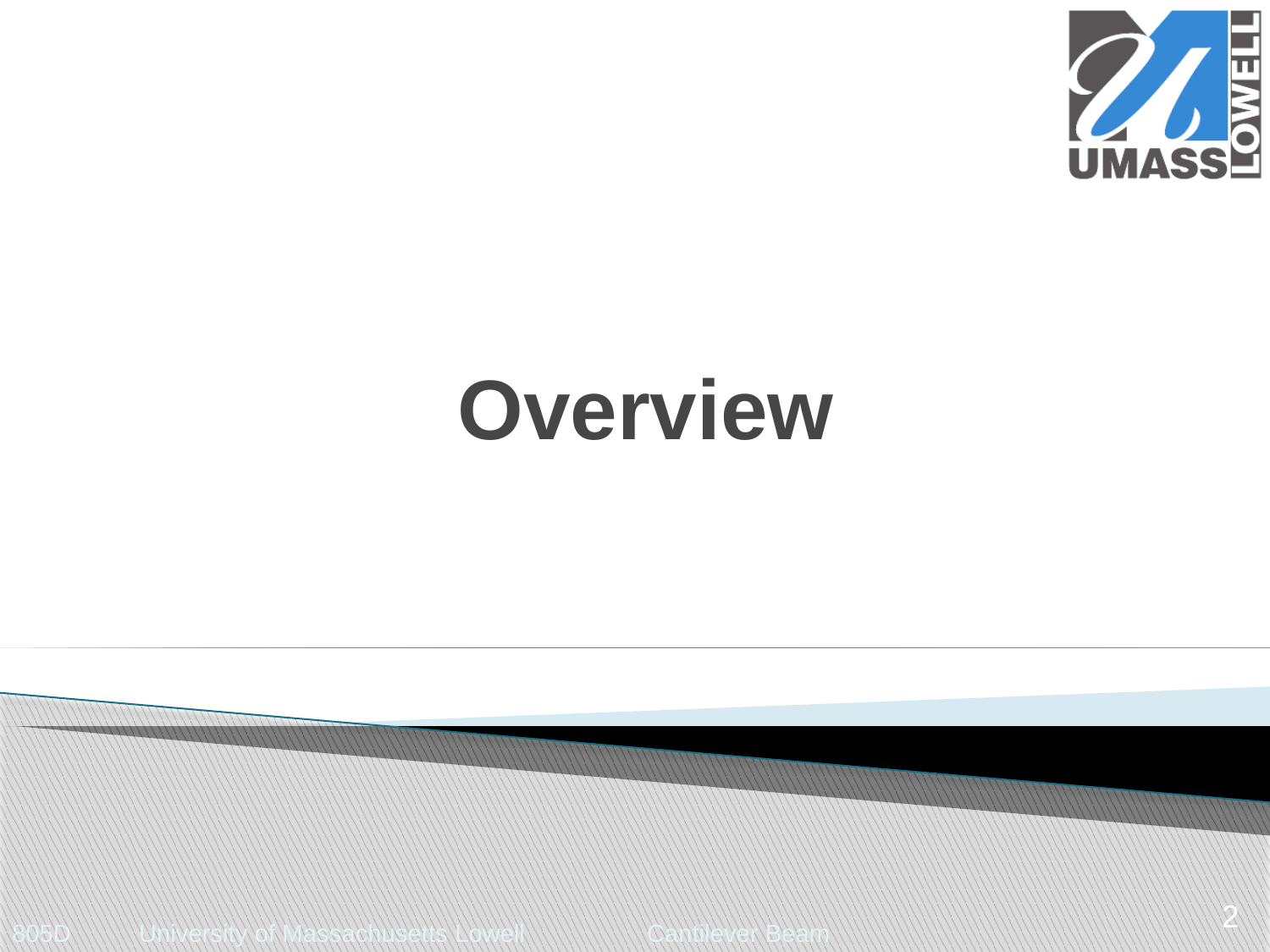

# Overview
2
805D 	University of Massachusetts Lowell	Cantilever Beam